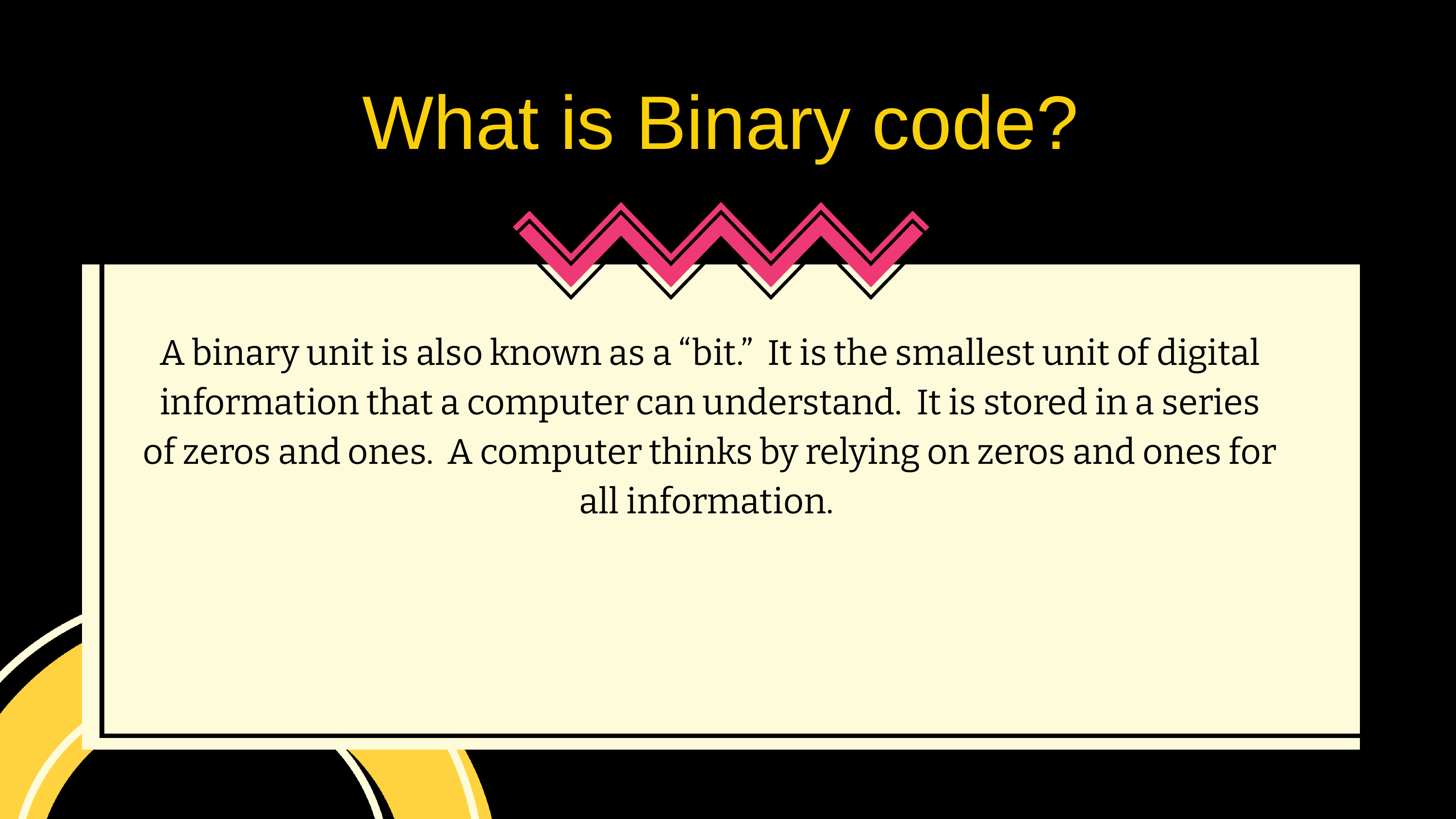

What is Binary code?

A binary unit is also known as a “bit.”  It is the smallest unit of digital information that a computer can understand.  It is stored in a series of zeros and ones.  A computer thinks by relying on zeros and ones for all information.